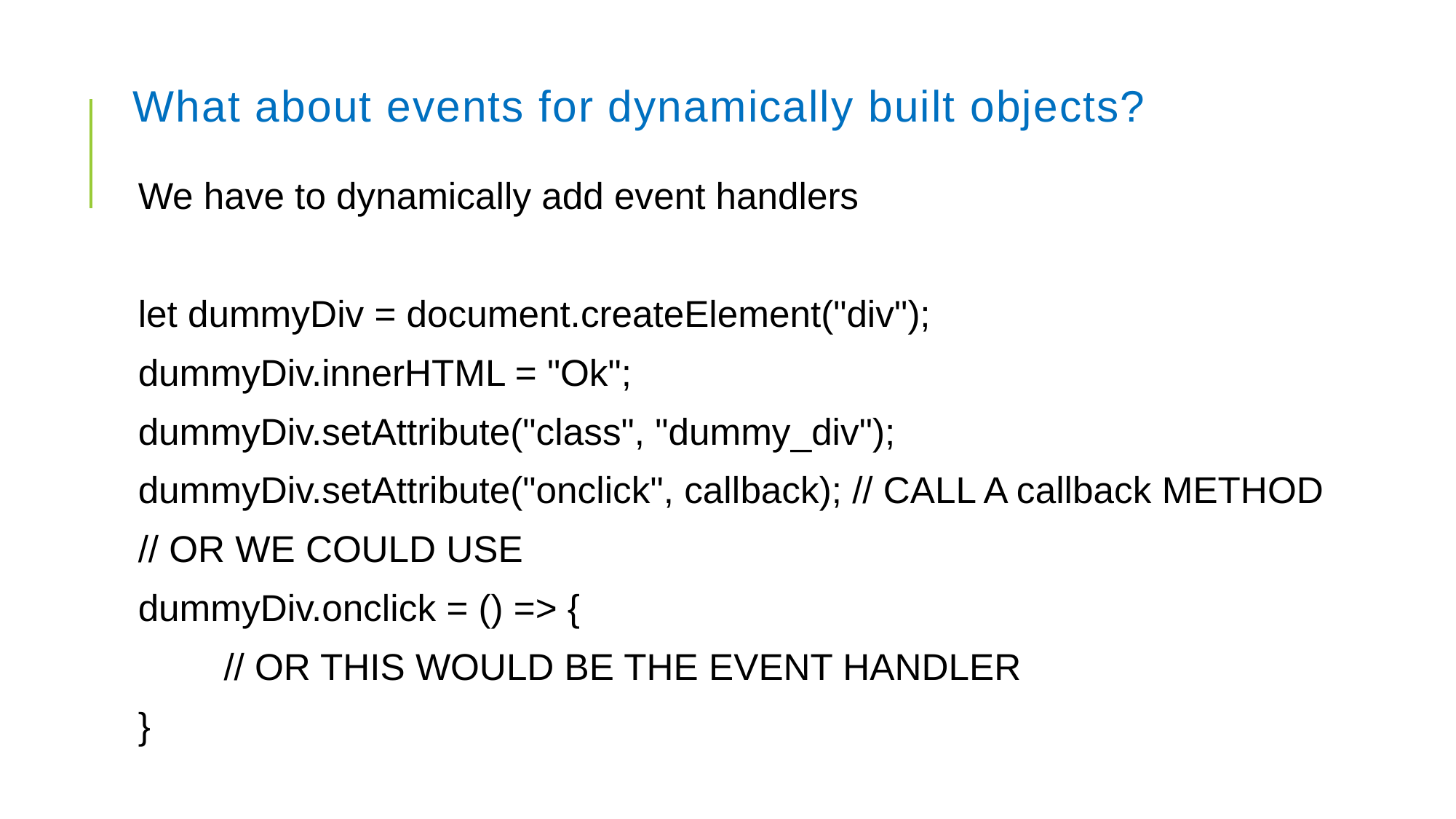

# What about events for dynamically built objects?
We have to dynamically add event handlers

let dummyDiv = document.createElement("div");
dummyDiv.innerHTML = "Ok";
dummyDiv.setAttribute("class", "dummy_div");
dummyDiv.setAttribute("onclick", callback); // CALL A callback METHOD
 // OR WE COULD USE
 dummyDiv.onclick = () => {
	// OR THIS WOULD BE THE EVENT HANDLER
 }